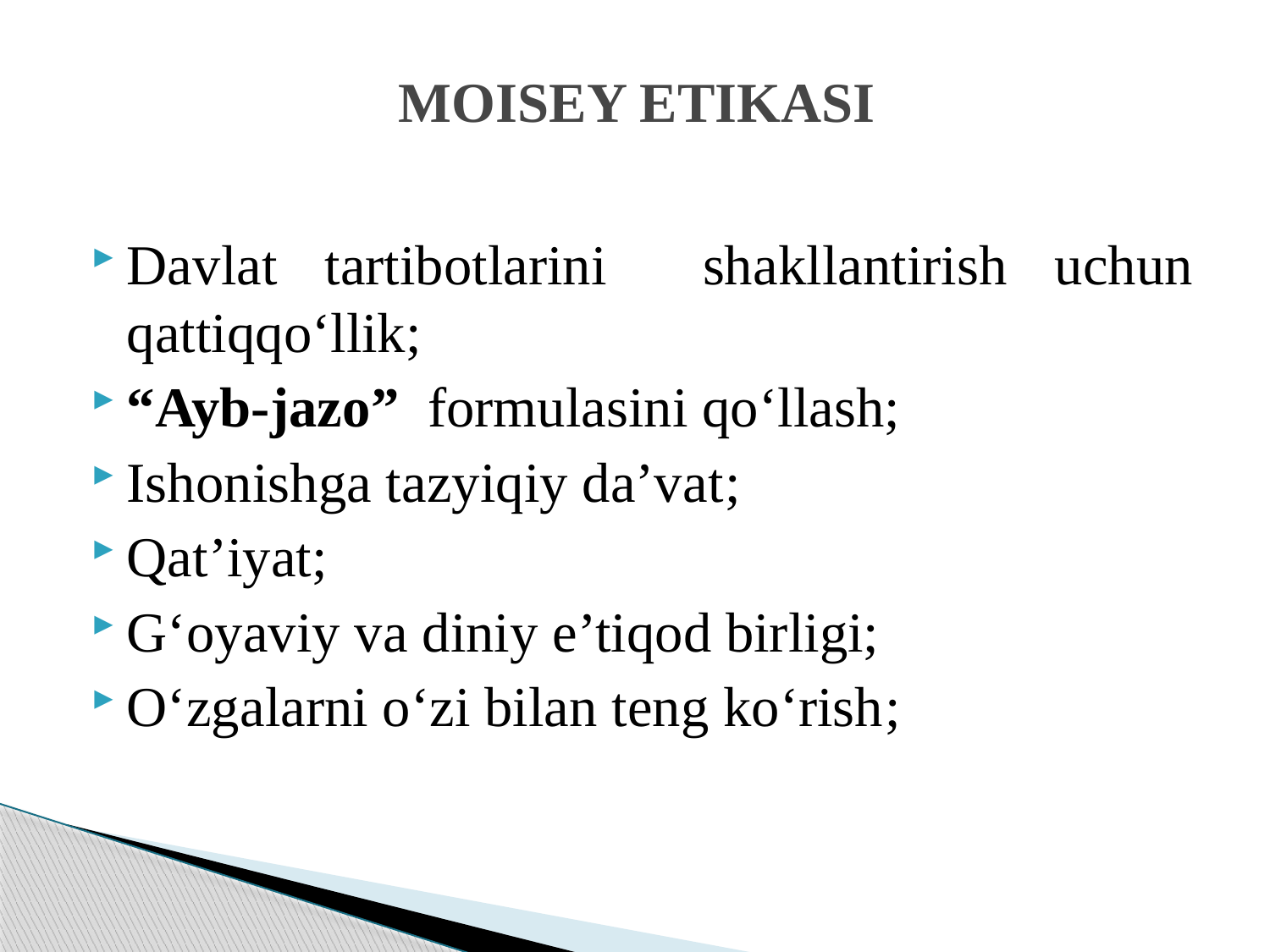

# MOISEY ETIKASI
Davlat tartibotlarini  shakllantirish uchun qattiqqo‘llik;
“Ayb-jazo”  formulasini qo‘llash;
Ishonishga tazyiqiy da’vat;
Qat’iyat;
G‘oyaviy va diniy e’tiqod birligi;
O‘zgalarni o‘zi bilan teng ko‘rish;